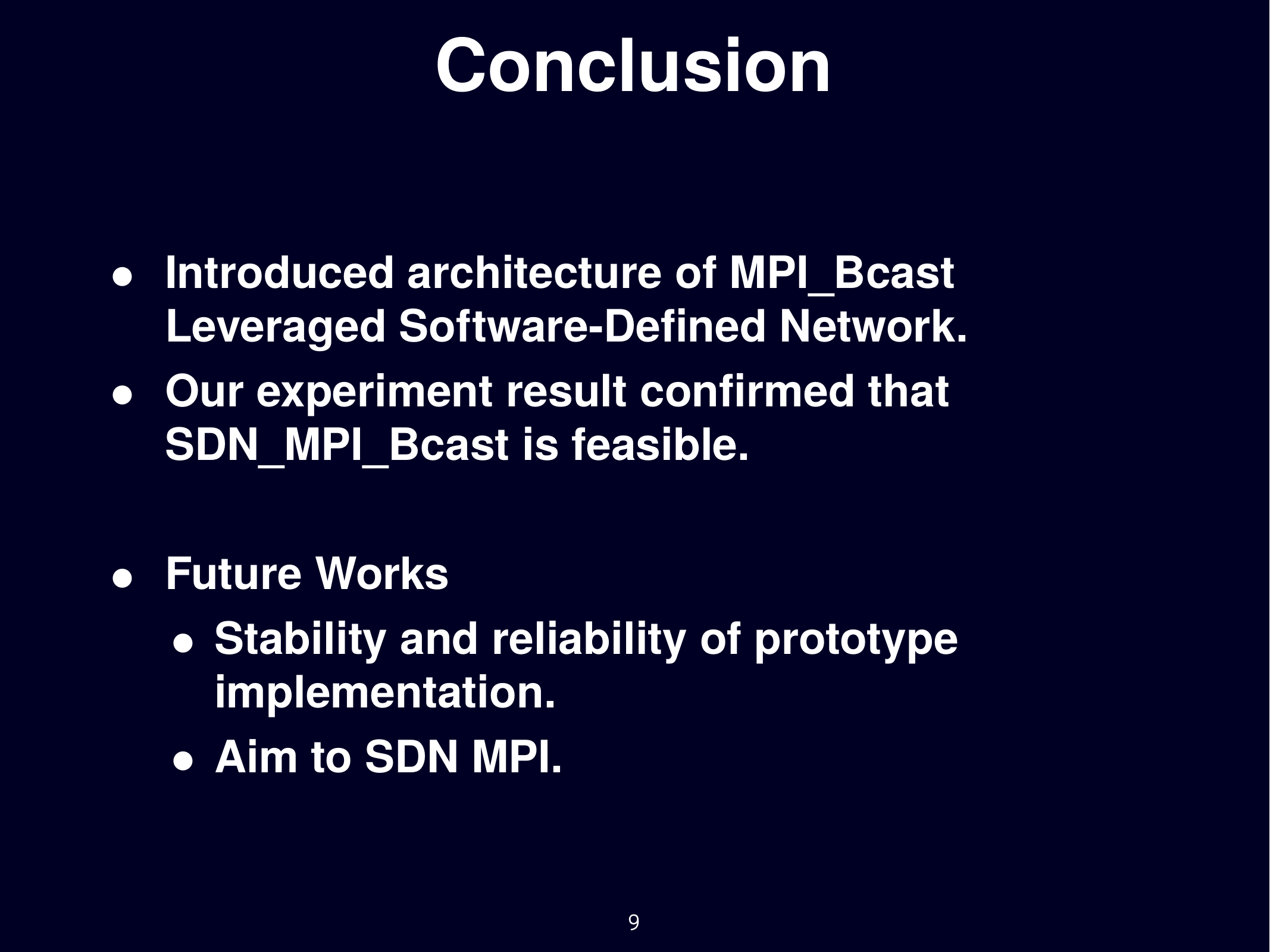

Conclusion
Introduced architecture of MPI_Bcast Leveraged Software-Defined Network.
Our experiment result confirmed that SDN_MPI_Bcast is feasible.

Future Works
Stability and reliability of prototype implementation.
Aim to SDN MPI.
9